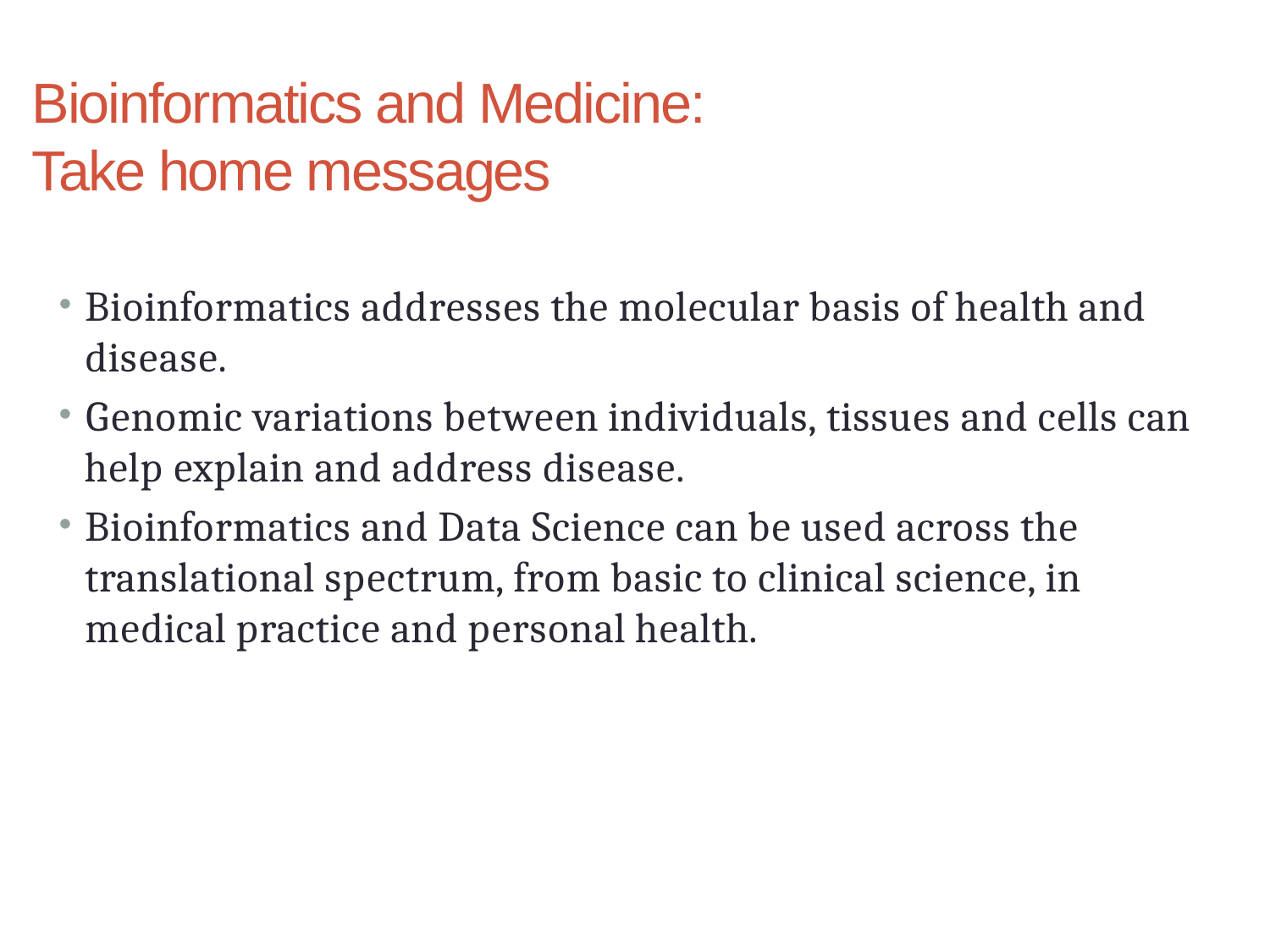

# Bioinformatics and Medicine: Take home messages

Bioinformatics addresses the molecular basis of health and disease.
Genomic variations between individuals, tissues and cells can help explain and address disease.
Bioinformatics and Data Science can be used across the translational spectrum, from basic to clinical science, in medical practice and personal health.